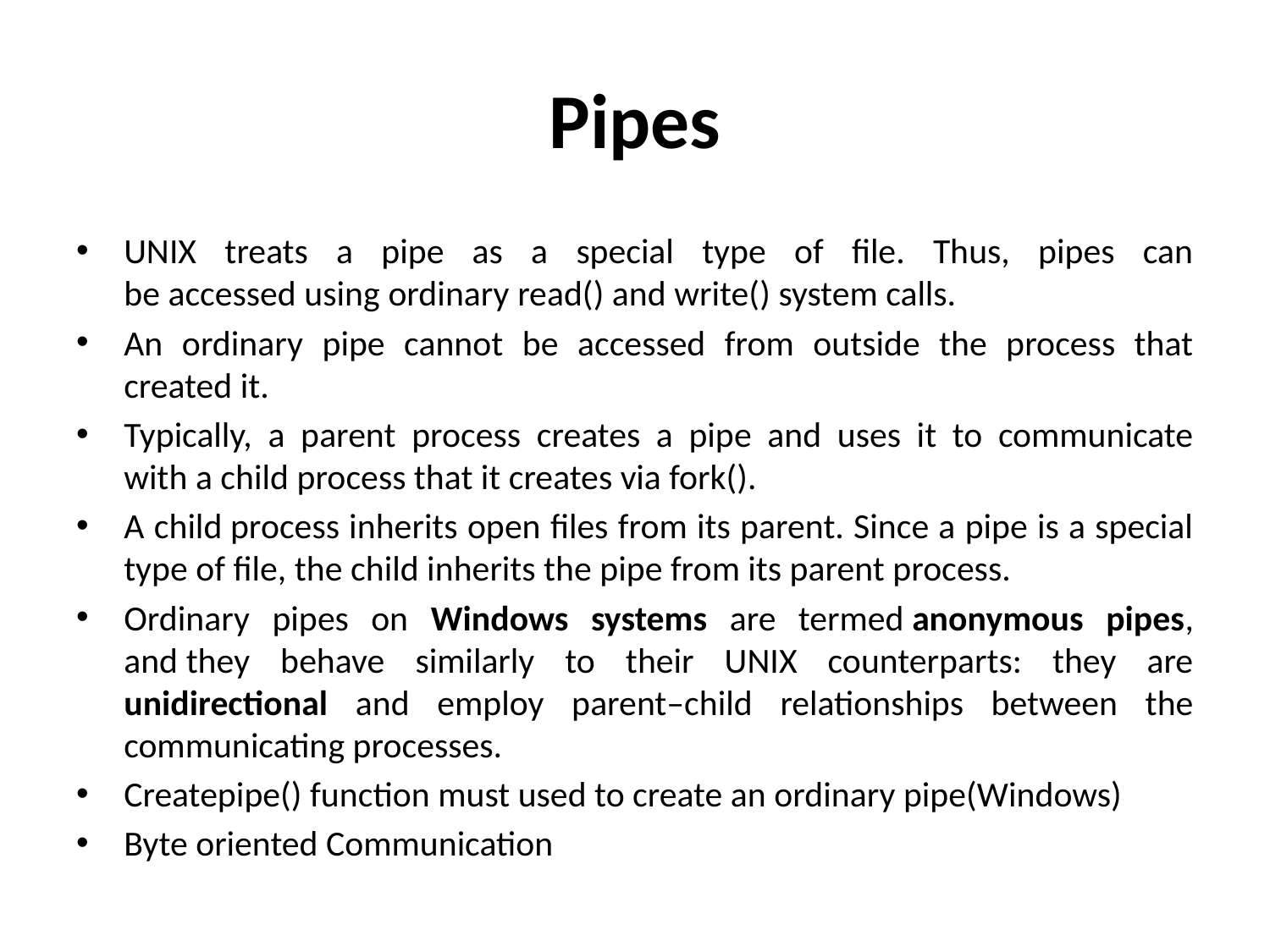

# Pipes
UNIX treats a pipe as a special type of file. Thus, pipes can be accessed using ordinary read() and write() system calls.
An ordinary pipe cannot be accessed from outside the process that created it.
Typically, a parent process creates a pipe and uses it to communicate with a child process that it creates via fork().
A child process inherits open files from its parent. Since a pipe is a special type of file, the child inherits the pipe from its parent process.
Ordinary pipes on Windows systems are termed anonymous pipes, and they behave similarly to their UNIX counterparts: they are unidirectional and employ parent–child relationships between the communicating processes.
Createpipe() function must used to create an ordinary pipe(Windows)
Byte oriented Communication